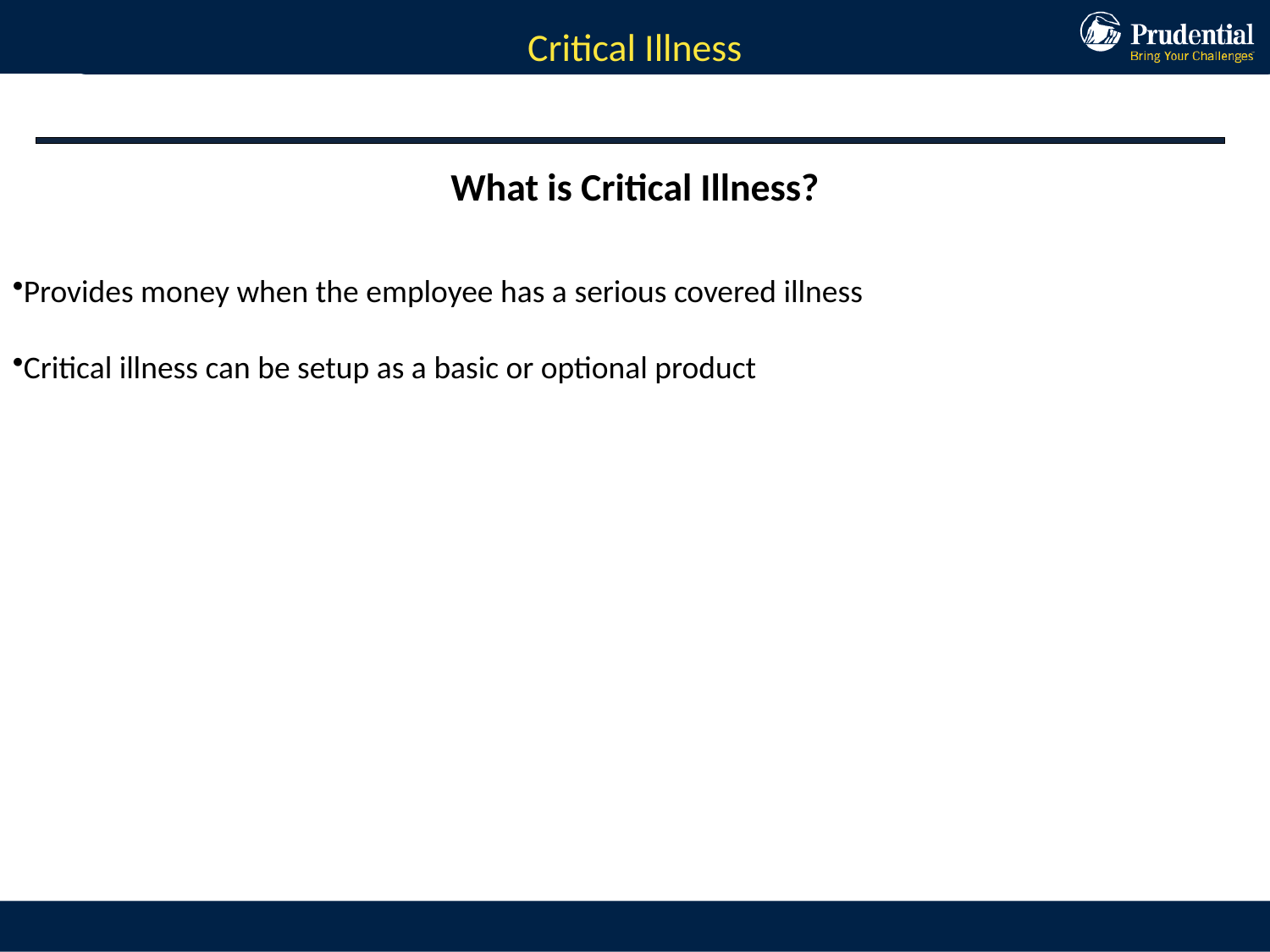

# Critical Illness
What is Critical Illness?
Provides money when the employee has a serious covered illness

Critical illness can be setup as a basic or optional product